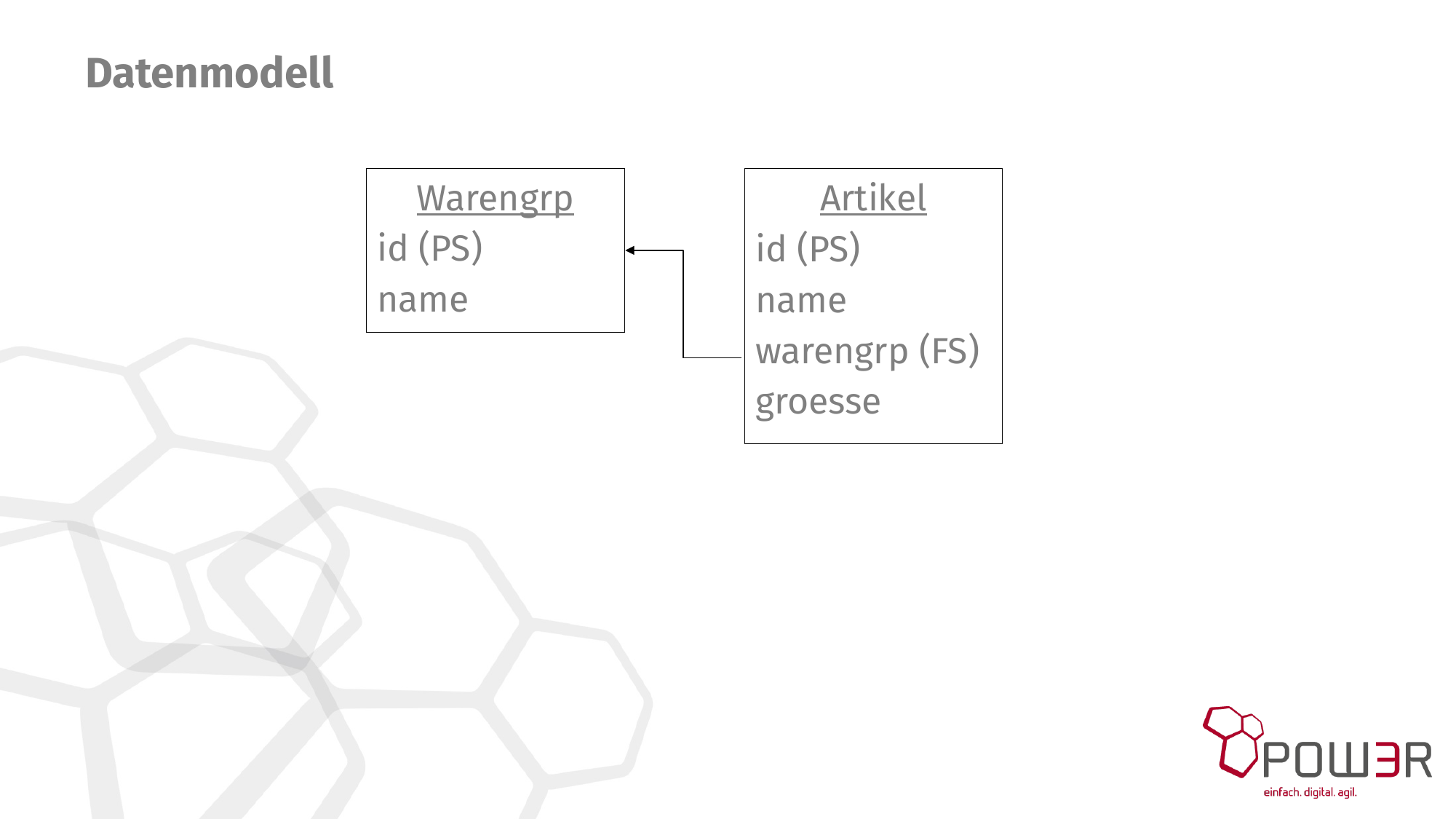

# Datenmodell
Warengrp
id (PS)
name
Artikel
id (PS)
name
warengrp (FS)
groesse